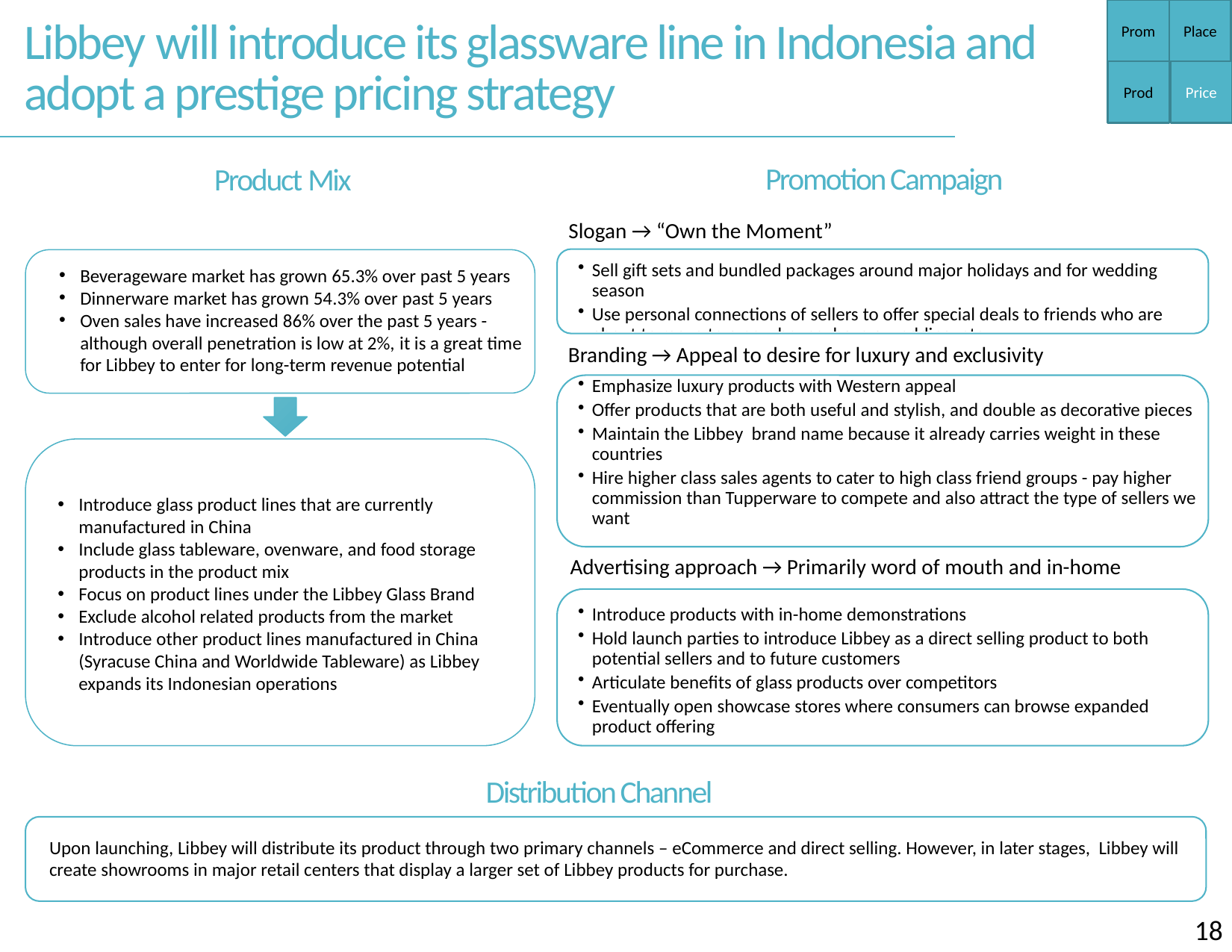

Place
Prom
# Libbey will introduce its glassware line in Indonesia and adopt a prestige pricing strategy
Prod
Price
Promotion Campaign
Product Mix
Slogan → “Own the Moment”
Sell gift sets and bundled packages around major holidays and for wedding season
Use personal connections of sellers to offer special deals to friends who are about to move to a new house, have a wedding, etc.
Branding → Appeal to desire for luxury and exclusivity
Emphasize luxury products with Western appeal
Offer products that are both useful and stylish, and double as decorative pieces
Maintain the Libbey  brand name because it already carries weight in these countries
Hire higher class sales agents to cater to high class friend groups - pay higher commission than Tupperware to compete and also attract the type of sellers we want
Advertising approach → Primarily word of mouth and in-home
Introduce products with in-home demonstrations
Hold launch parties to introduce Libbey as a direct selling product to both potential sellers and to future customers
Articulate benefits of glass products over competitors
Eventually open showcase stores where consumers can browse expanded product offering

Beverageware market has grown 65.3% over past 5 years
Dinnerware market has grown 54.3% over past 5 years
Oven sales have increased 86% over the past 5 years - although overall penetration is low at 2%, it is a great time for Libbey to enter for long-term revenue potential

Introduce glass product lines that are currently manufactured in China
Include glass tableware, ovenware, and food storage products in the product mix
Focus on product lines under the Libbey Glass Brand
Exclude alcohol related products from the market
Introduce other product lines manufactured in China (Syracuse China and Worldwide Tableware) as Libbey expands its Indonesian operations

Distribution Channel

Upon launching, Libbey will distribute its product through two primary channels – eCommerce and direct selling. However, in later stages,  Libbey will create showrooms in major retail centers that display a larger set of Libbey products for purchase.

18